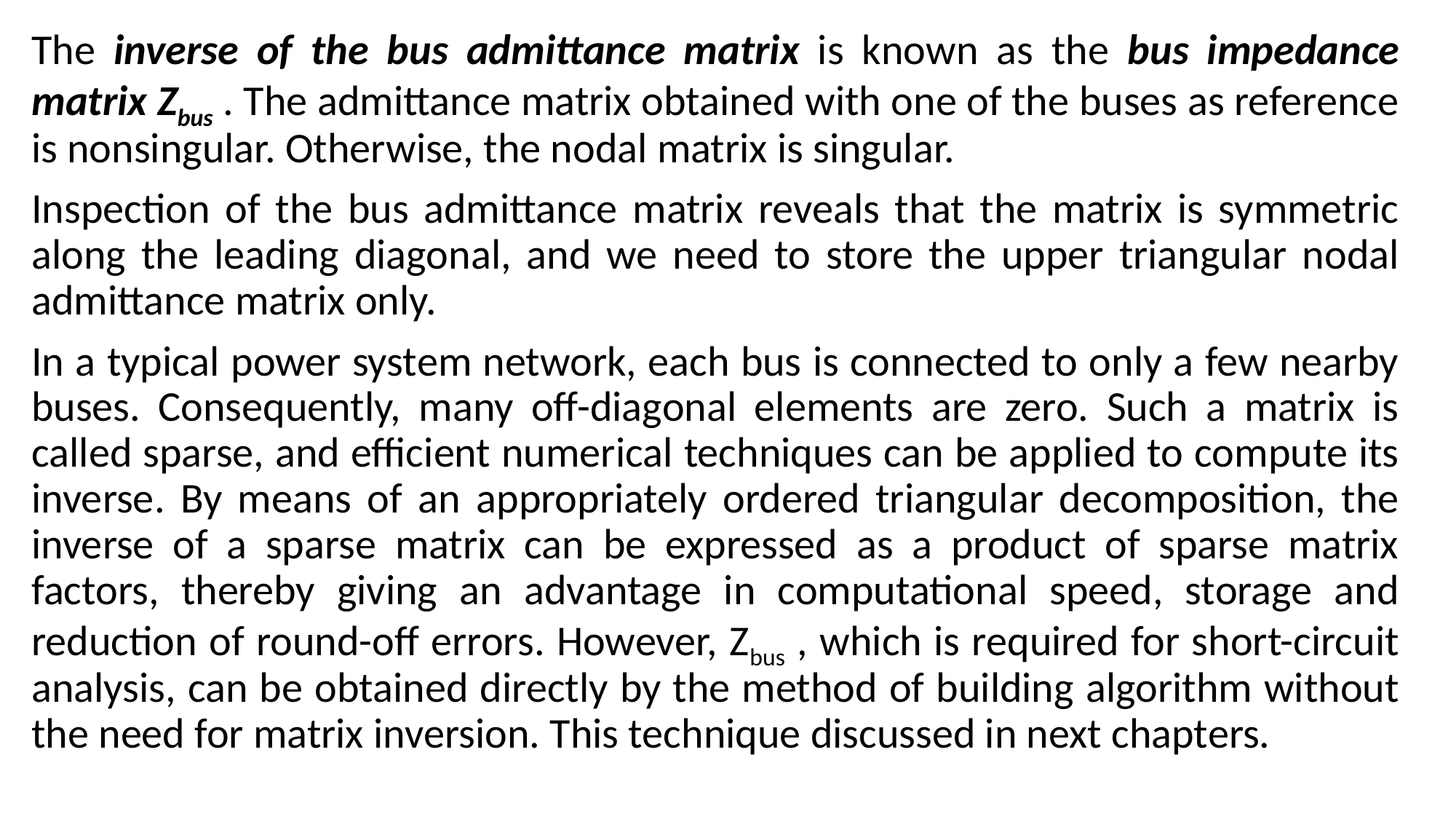

The inverse of the bus admittance matrix is known as the bus impedance matrix Zbus . The admittance matrix obtained with one of the buses as reference is nonsingular. Otherwise, the nodal matrix is singular.
Inspection of the bus admittance matrix reveals that the matrix is symmetric along the leading diagonal, and we need to store the upper triangular nodal admittance matrix only.
In a typical power system network, each bus is connected to only a few nearby buses. Consequently, many off-diagonal elements are zero. Such a matrix is called sparse, and efficient numerical techniques can be applied to compute its inverse. By means of an appropriately ordered triangular decomposition, the inverse of a sparse matrix can be expressed as a product of sparse matrix factors, thereby giving an advantage in computational speed, storage and reduction of round-off errors. However, Zbus , which is required for short-circuit analysis, can be obtained directly by the method of building algorithm without the need for matrix inversion. This technique discussed in next chapters.